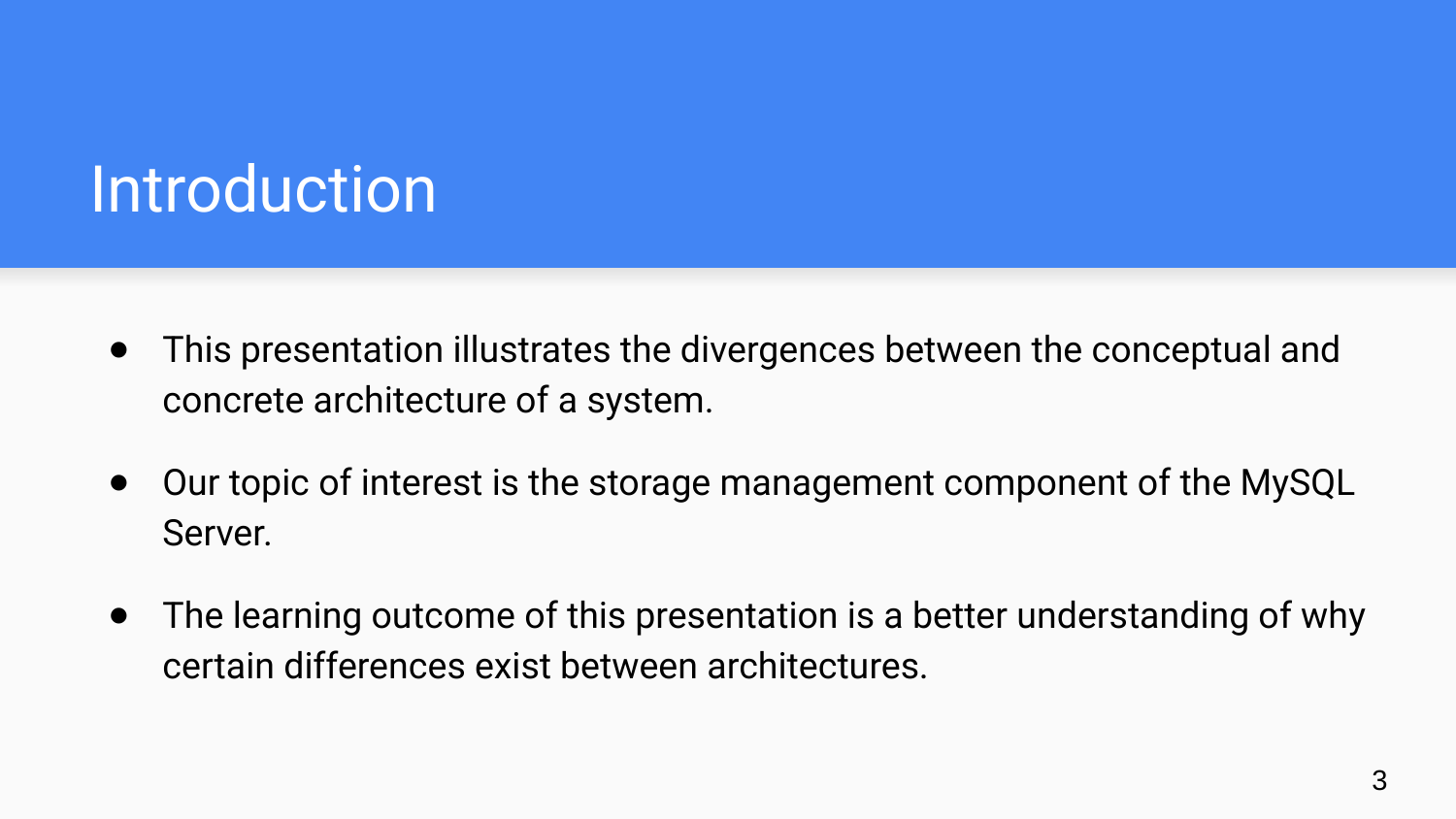

# Introduction
This presentation illustrates the divergences between the conceptual and concrete architecture of a system.
Our topic of interest is the storage management component of the MySQL Server.
The learning outcome of this presentation is a better understanding of why certain differences exist between architectures.
3